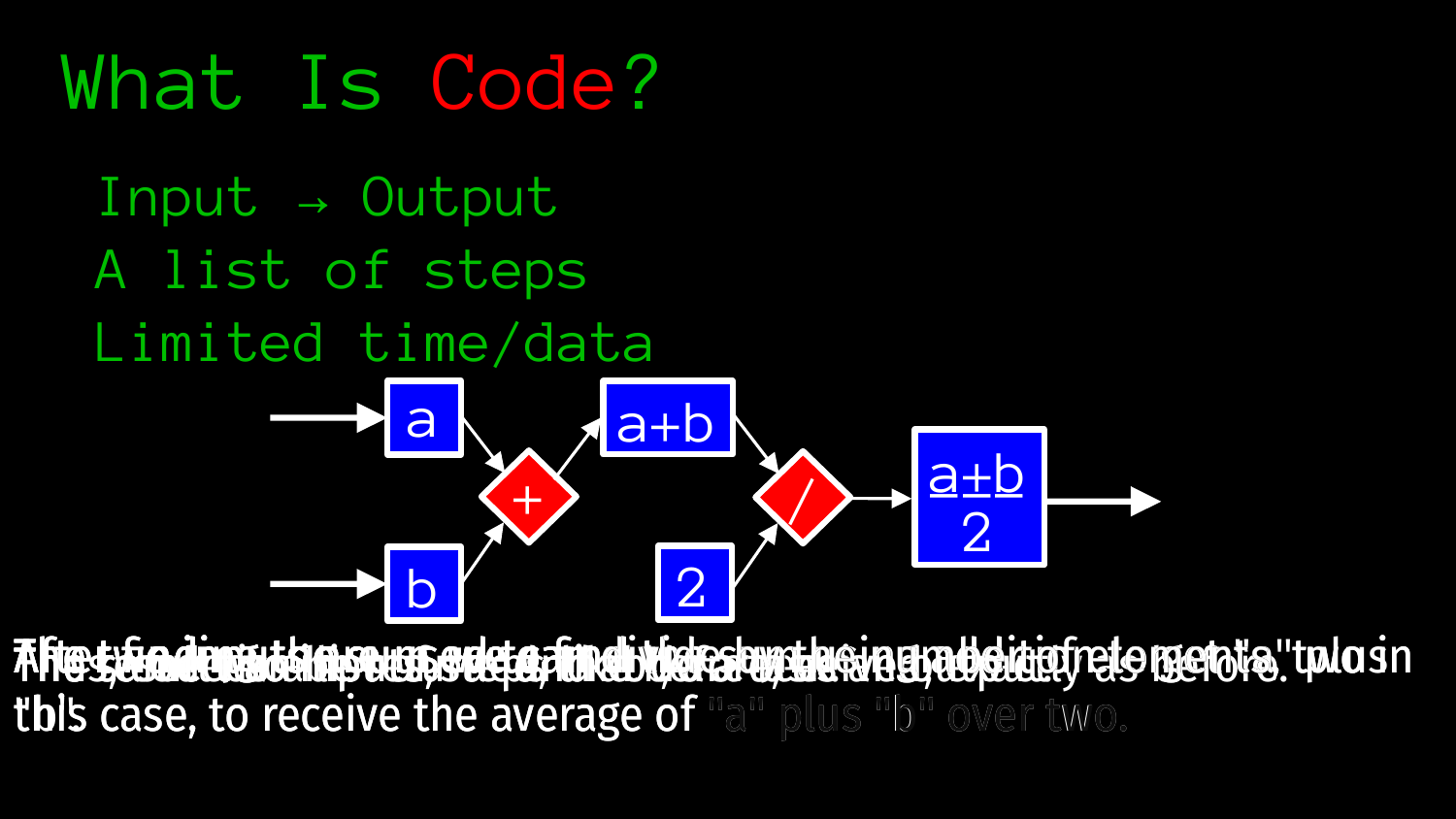

What Is Code?
 Input → Output
 A list of steps
 Limited time/data

a

a+b

+

/

2
a+b

___

2

b

The same two inputs, "a" and "b", are received, exactly as before.
The two inputs are used to find the sum using addition
The two inputs are used to find the sum using addition to get "a" plus "b".
The two inputs are used to find the sum using addition to get "a" plus "b".
After finding the sum, we can divide by the number of elements, two in this case, to receive the average of "a" plus "b" over two.
After finding the sum, we can divide by the number of elements
After finding the sum, we can divide by the number of elements, two in this case, to receive the average of "a" plus "b" over two.
The result can be returned, like before, as an output.
Thus, code is a list of steps that do a task.
The same two inputs, "a" and "b",